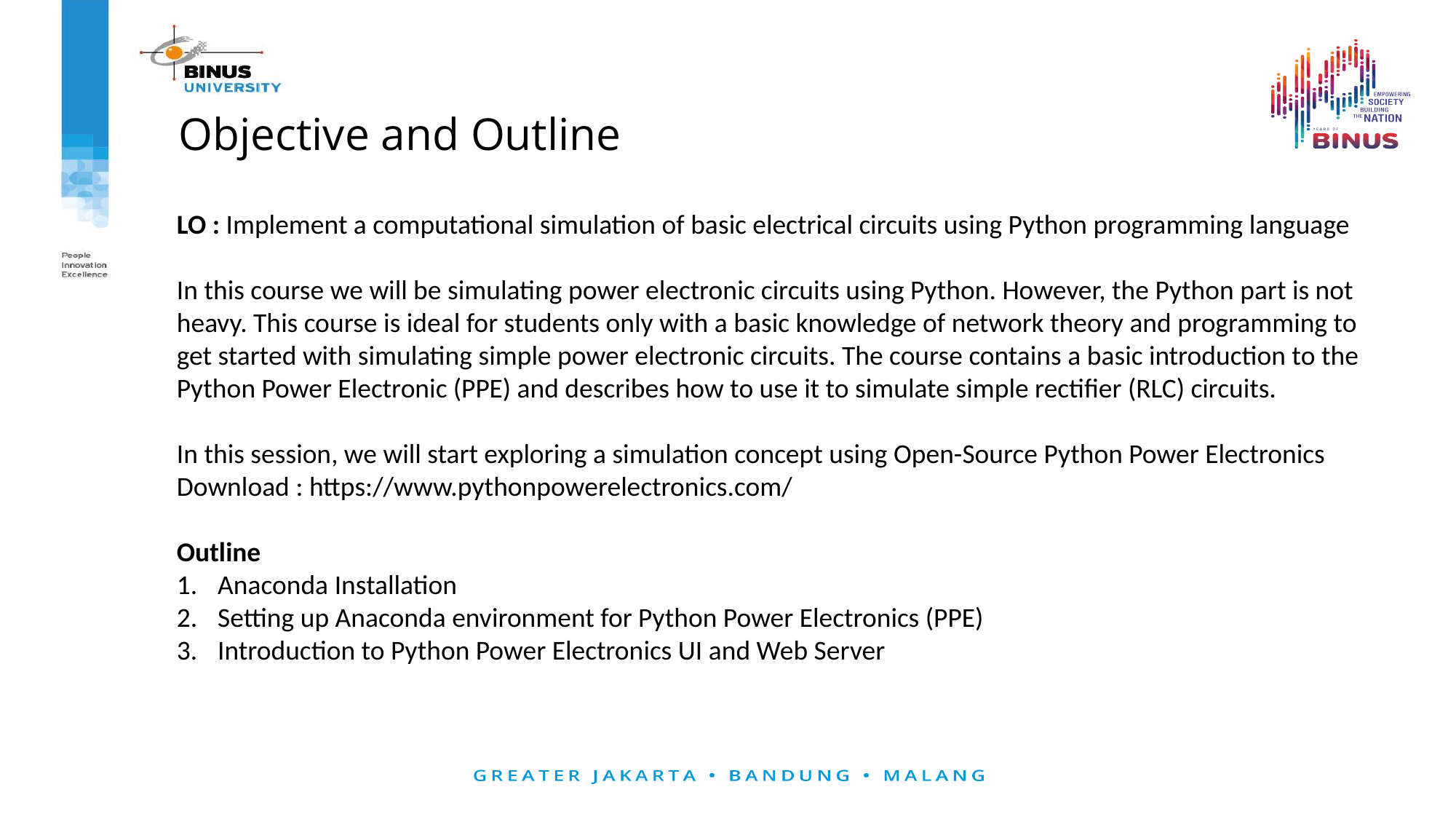

# Objective and Outline
LO : Implement a computational simulation of basic electrical circuits using Python programming language

In this course we will be simulating power electronic circuits using Python. However, the Python part is not heavy. This course is ideal for students only with a basic knowledge of network theory and programming to get started with simulating simple power electronic circuits. The course contains a basic introduction to the Python Power Electronic (PPE) and describes how to use it to simulate simple rectifier (RLC) circuits.

In this session, we will start exploring a simulation concept using Open-Source Python Power Electronics
Download : https://www.pythonpowerelectronics.com/

Outline
Anaconda Installation
Setting up Anaconda environment for Python Power Electronics (PPE)
Introduction to Python Power Electronics UI and Web Server